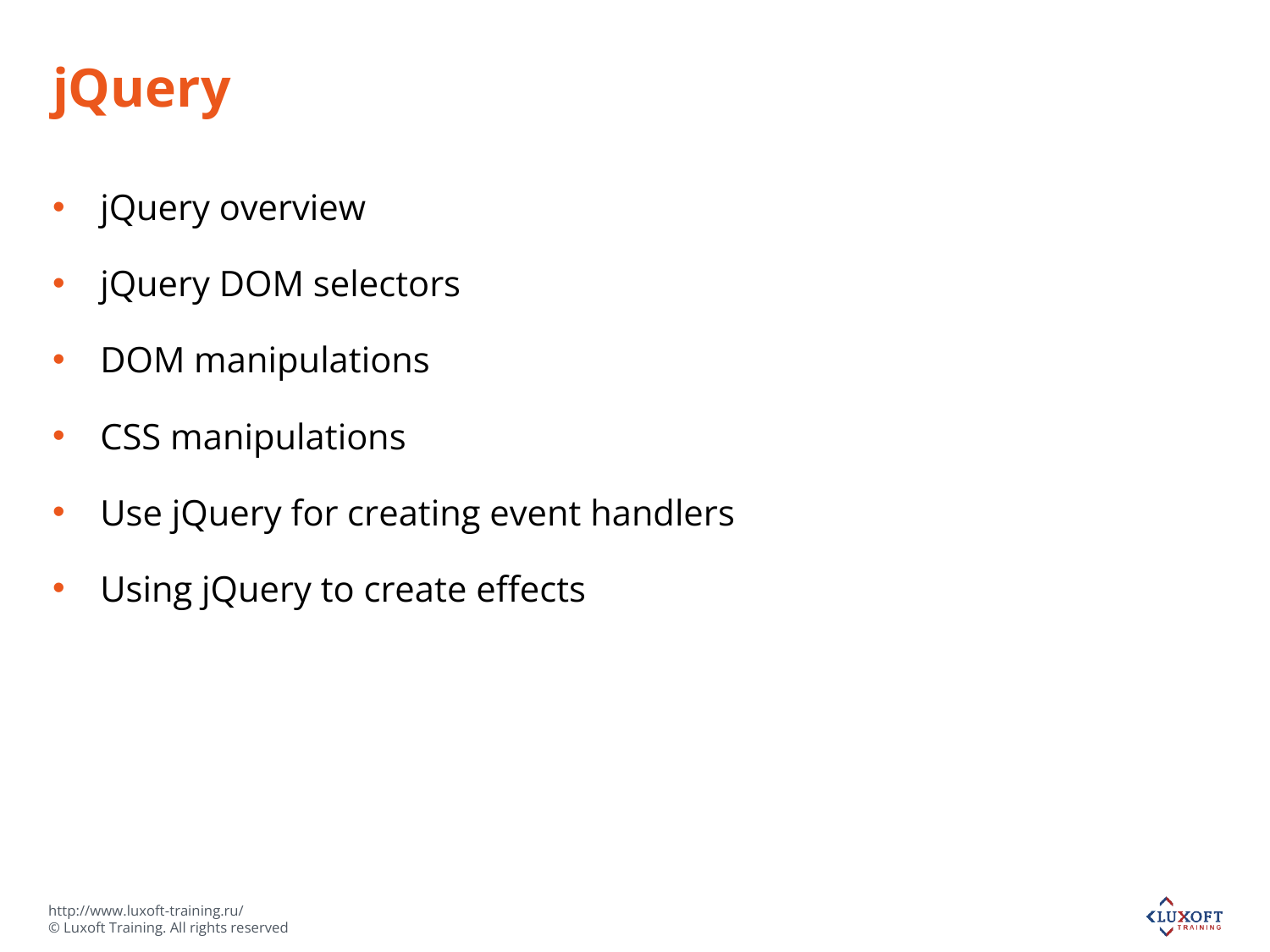

# jQuery
jQuery overview
jQuery DOM selectors
DOM manipulations
CSS manipulations
Use jQuery for creating event handlers
Using jQuery to create effects